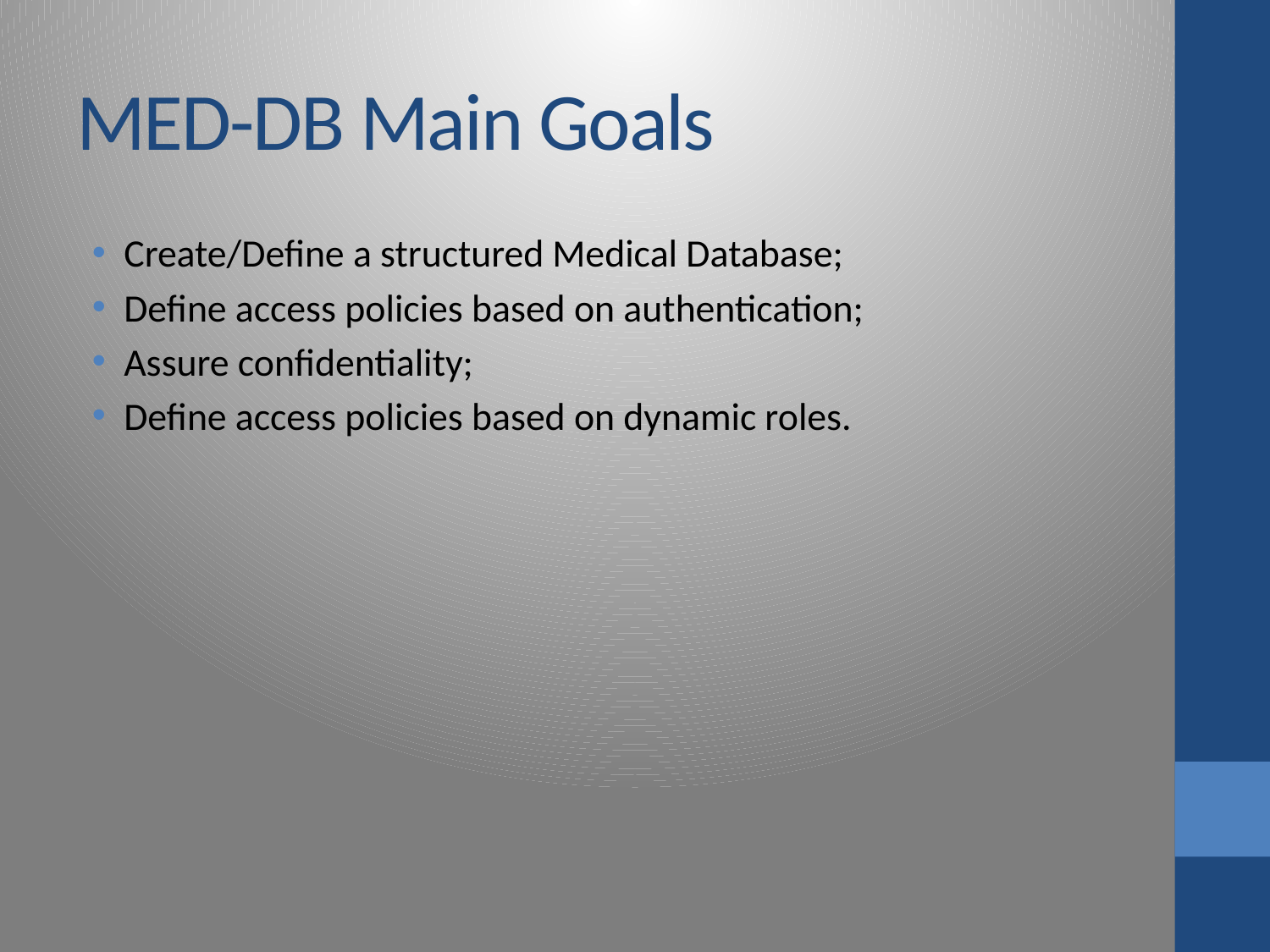

# MED-DB Main Goals
Create/Define a structured Medical Database;
Define access policies based on authentication;
Assure confidentiality;
Define access policies based on dynamic roles.